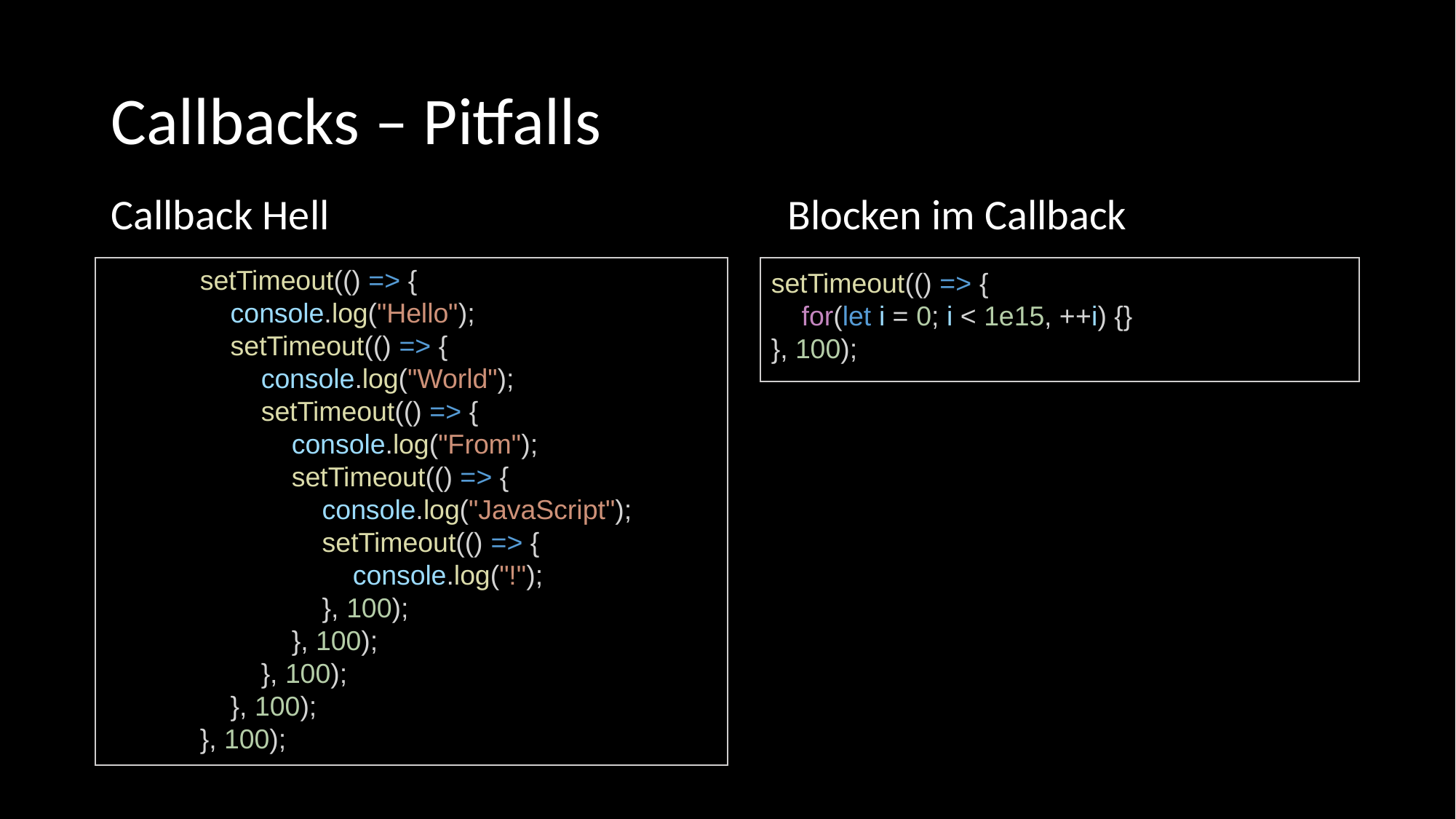

# Callbacks – Pitfalls
Callback Hell
Blocken im Callback

setTimeout(() => {
    console.log("Hello");
    setTimeout(() => {
        console.log("World");
        setTimeout(() => {
            console.log("From");
            setTimeout(() => {
                console.log("JavaScript");
                setTimeout(() => {
                    console.log("!");
                }, 100);
            }, 100);
        }, 100);
    }, 100);
}, 100);
setTimeout(() => {
    for(let i = 0; i < 1e15, ++i) {}
}, 100);